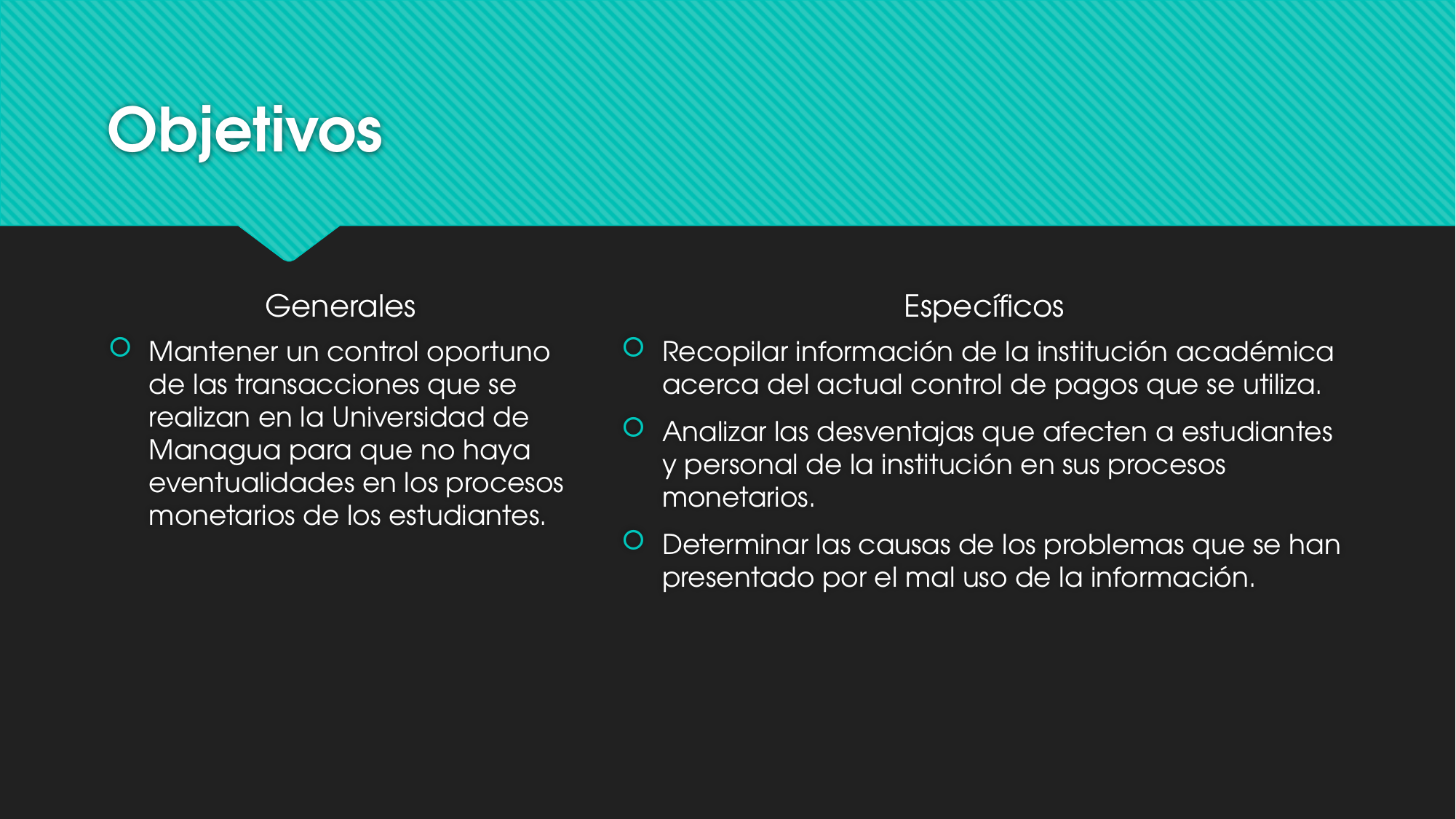

# Objetivos
Generales
Específicos
Mantener un control oportuno de las transacciones que se realizan en la Universidad de Managua para que no haya eventualidades en los procesos monetarios de los estudiantes.

Recopilar información de la institución académica acerca del actual control de pagos que se utiliza.
Analizar las desventajas que afecten a estudiantes y personal de la institución en sus procesos monetarios.
Determinar las causas de los problemas que se han presentado por el mal uso de la información.